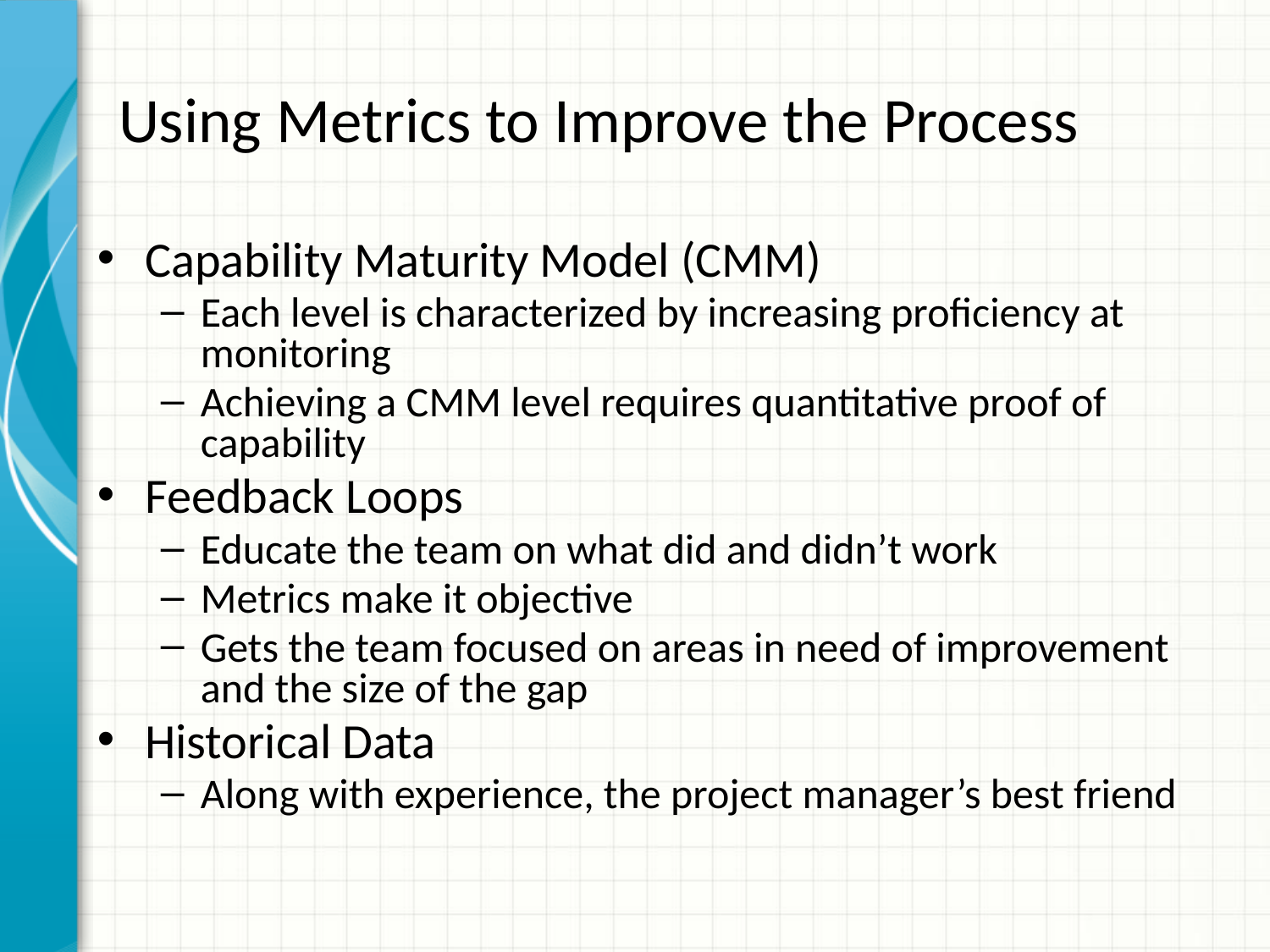

# Using Metrics to Improve the Process
Capability Maturity Model (CMM)
Each level is characterized by increasing proficiency at monitoring
Achieving a CMM level requires quantitative proof of capability
Feedback Loops
Educate the team on what did and didn’t work
Metrics make it objective
Gets the team focused on areas in need of improvement and the size of the gap
Historical Data
Along with experience, the project manager’s best friend